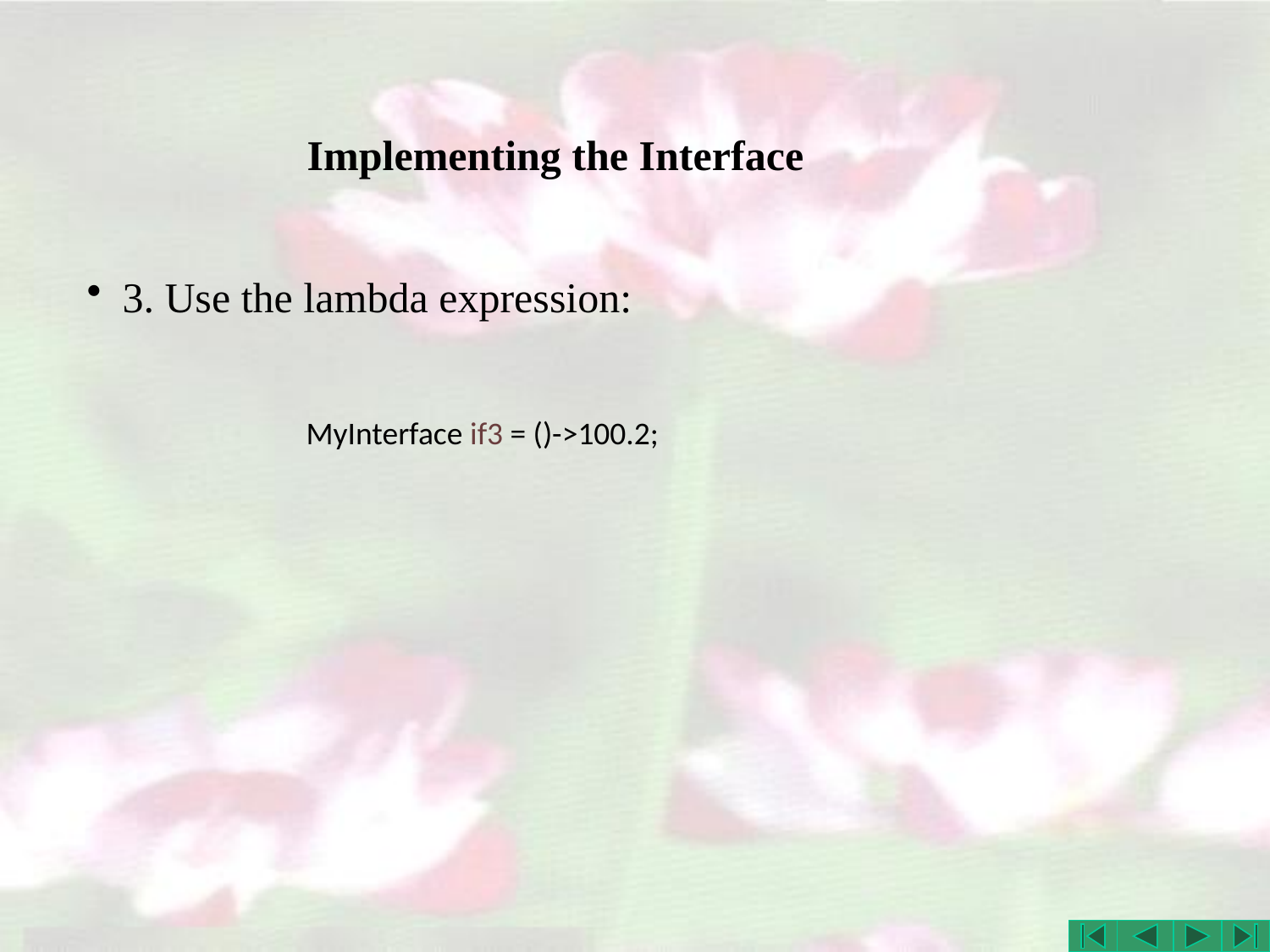

# Implementing the Interface
3. Use the lambda expression:
MyInterface if3 = ()->100.2;